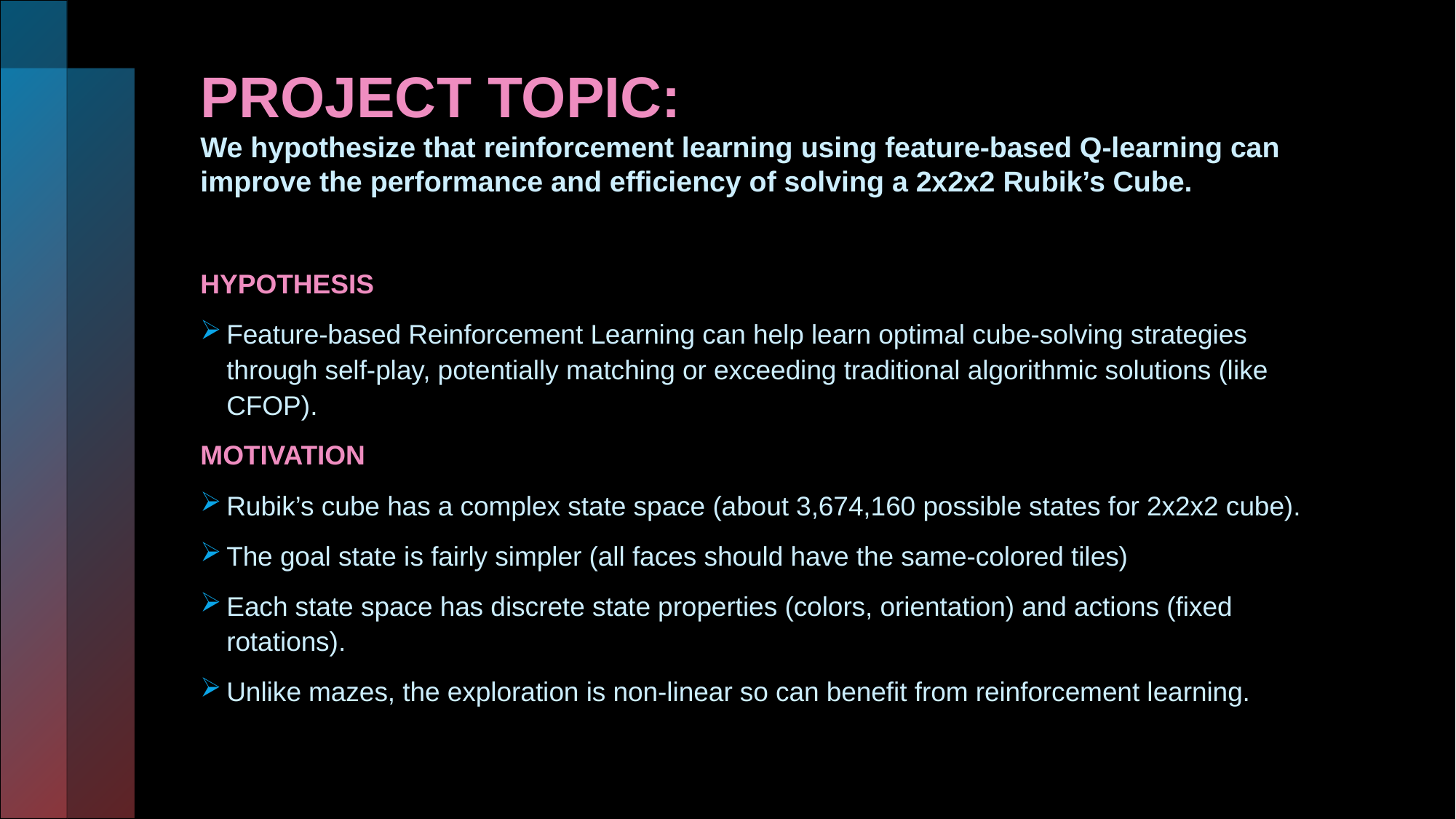

# PROJECT TOPIC: We hypothesize that reinforcement learning using feature-based Q-learning can improve the performance and efficiency of solving a 2x2x2 Rubik’s Cube.
HYPOTHESIS
Feature-based Reinforcement Learning can help learn optimal cube-solving strategies through self-play, potentially matching or exceeding traditional algorithmic solutions (like CFOP).
MOTIVATION
Rubik’s cube has a complex state space (about 3,674,160 possible states for 2x2x2 cube).
The goal state is fairly simpler (all faces should have the same-colored tiles)
Each state space has discrete state properties (colors, orientation) and actions (fixed rotations).
Unlike mazes, the exploration is non-linear so can benefit from reinforcement learning.